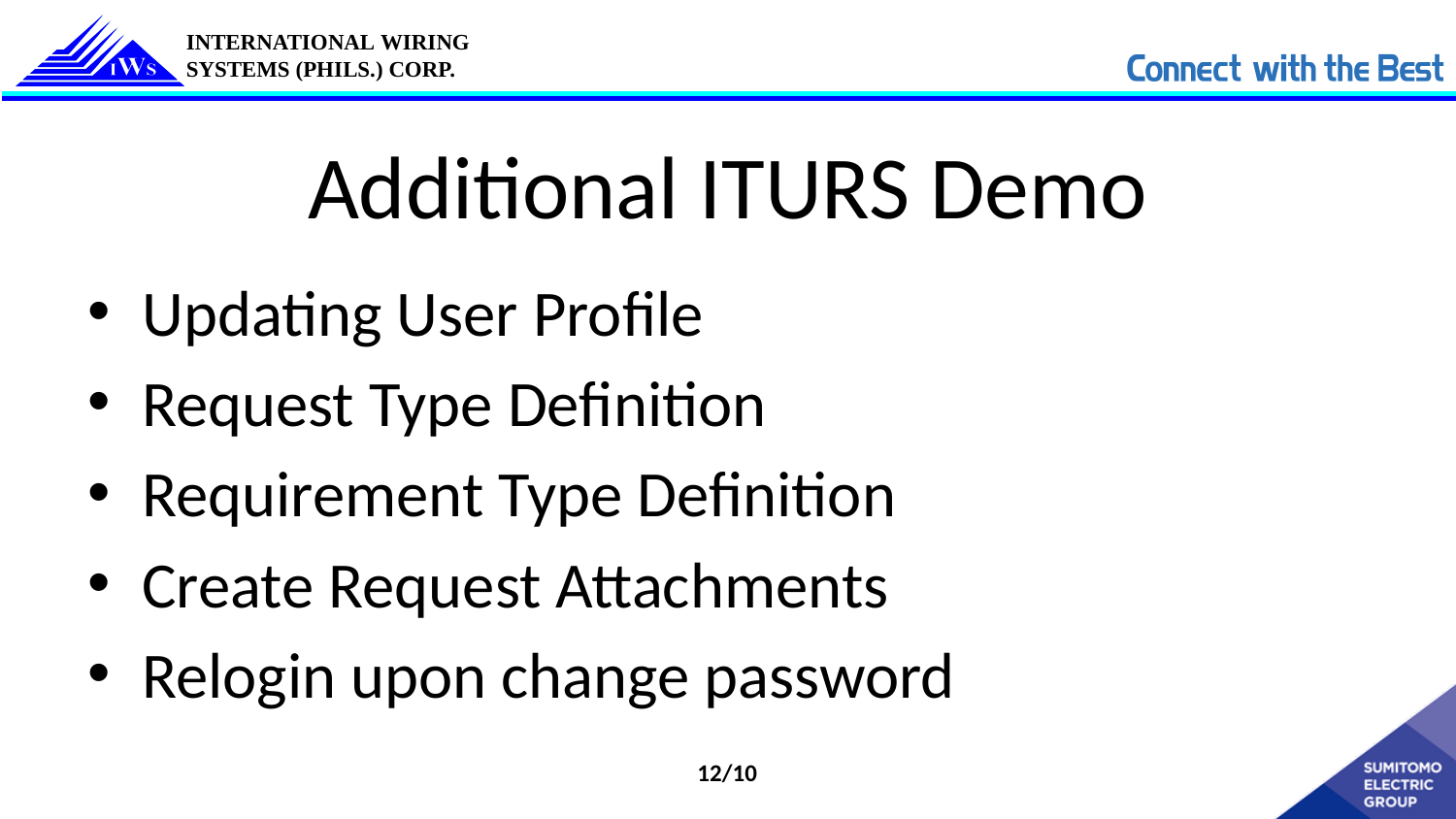

# Additional ITURS Demo
Updating User Profile
Request Type Definition
Requirement Type Definition
Create Request Attachments
Relogin upon change password